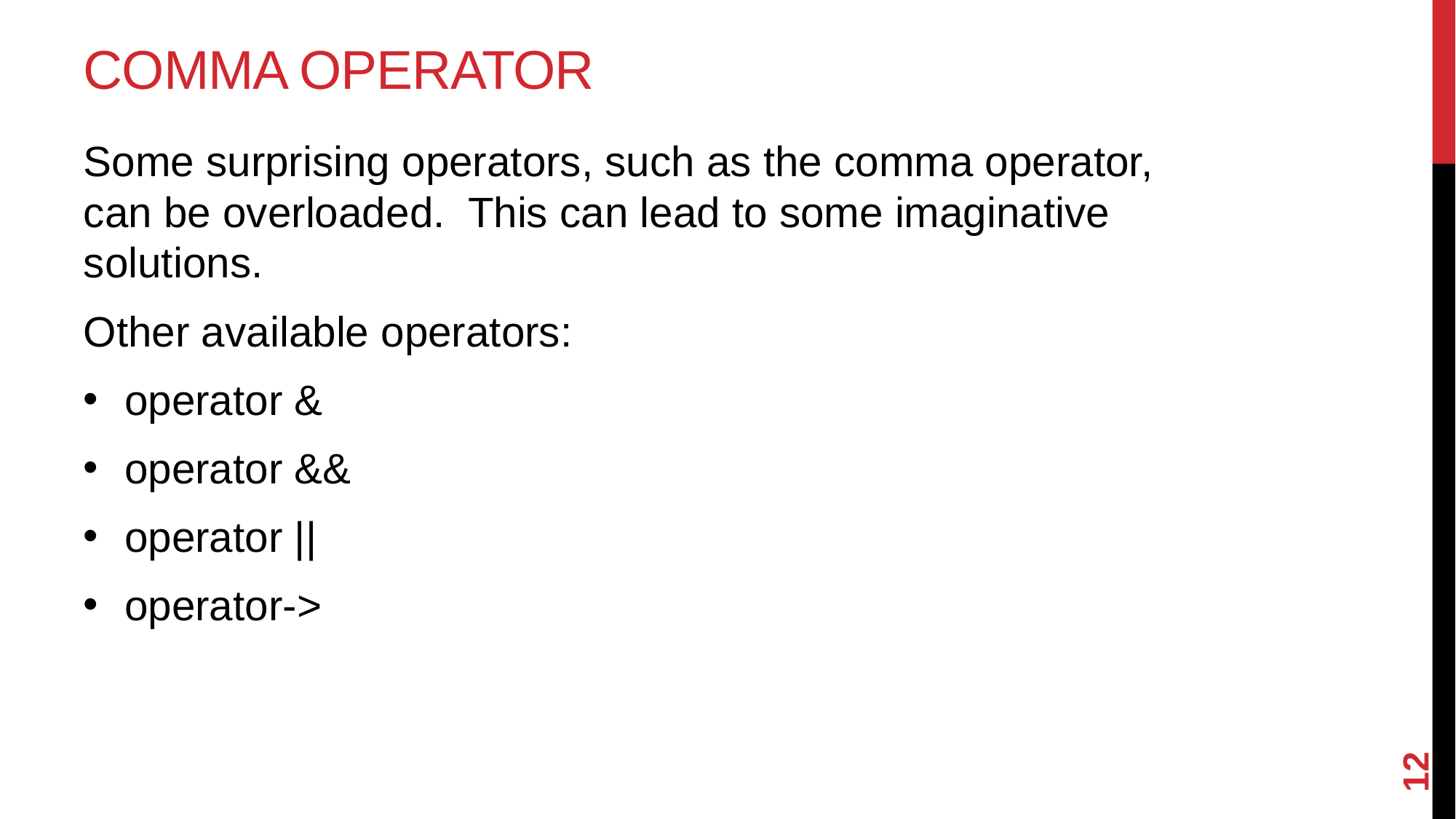

# Comma Operator
Some surprising operators, such as the comma operator, can be overloaded.  This can lead to some imaginative solutions.
Other available operators:
operator &
operator &&
operator ||
operator->

12